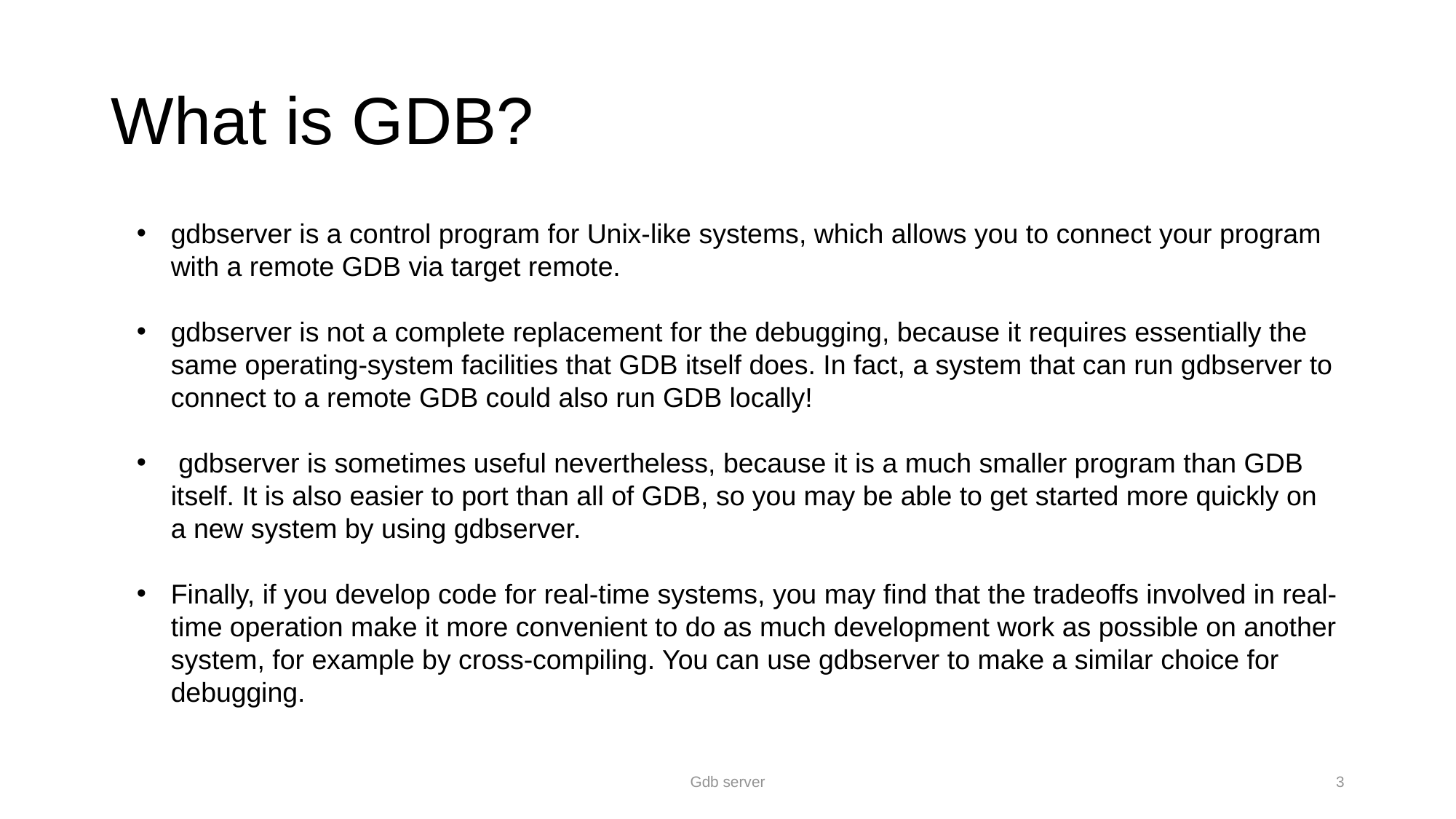

# What is GDB?
gdbserver is a control program for Unix-like systems, which allows you to connect your program with a remote GDB via target remote.

gdbserver is not a complete replacement for the debugging, because it requires essentially the same operating-system facilities that GDB itself does. In fact, a system that can run gdbserver to connect to a remote GDB could also run GDB locally!

 gdbserver is sometimes useful nevertheless, because it is a much smaller program than GDB itself. It is also easier to port than all of GDB, so you may be able to get started more quickly on a new system by using gdbserver.

Finally, if you develop code for real-time systems, you may find that the tradeoffs involved in real-time operation make it more convenient to do as much development work as possible on another system, for example by cross-compiling. You can use gdbserver to make a similar choice for debugging.
Gdb server
3